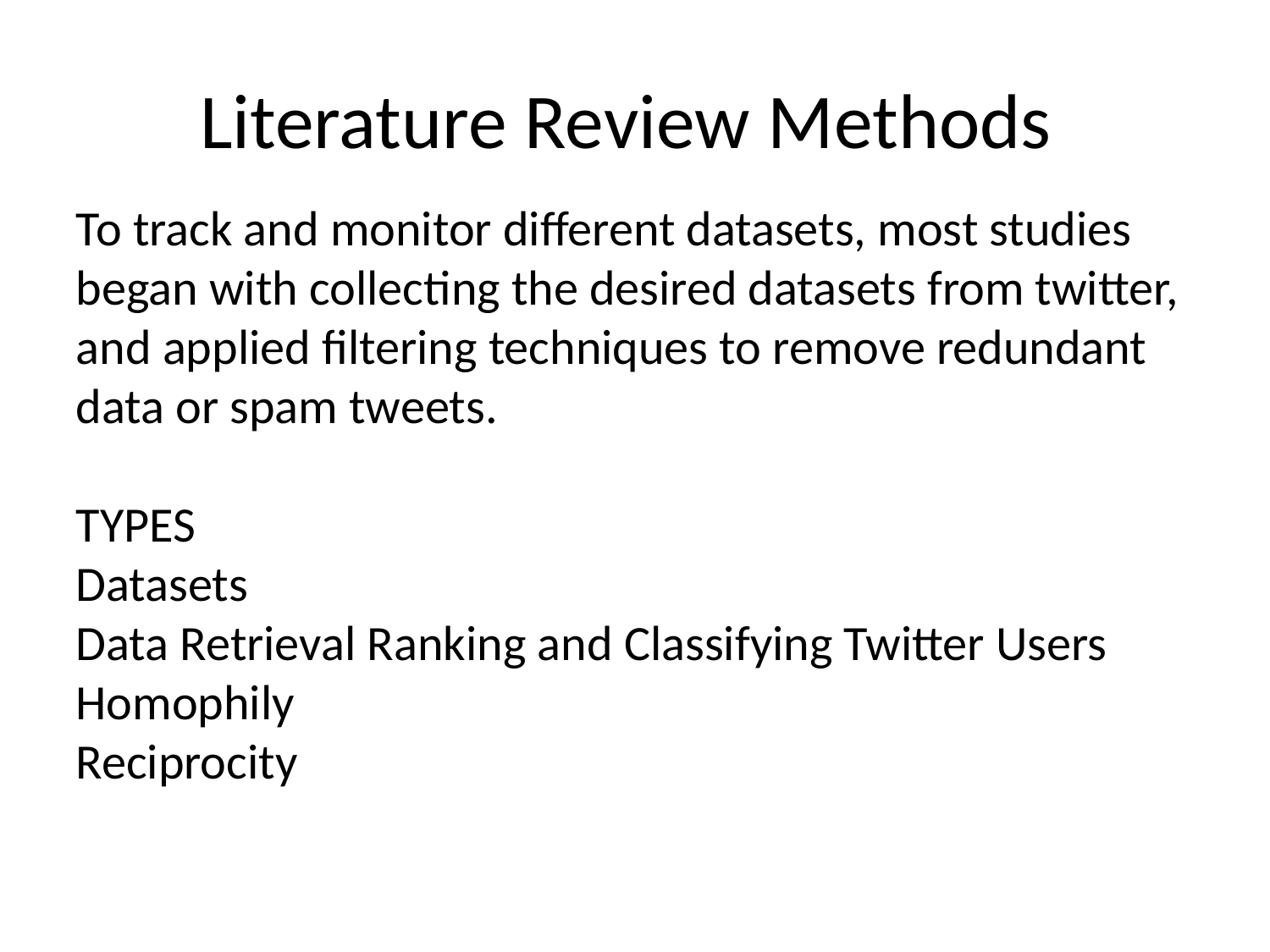

# Literature Review Methods
To track and monitor different datasets, most studies began with collecting the desired datasets from twitter, and applied filtering techniques to remove redundant data or spam tweets.

TYPES
Datasets
Data Retrieval Ranking and Classifying Twitter Users
Homophily
Reciprocity